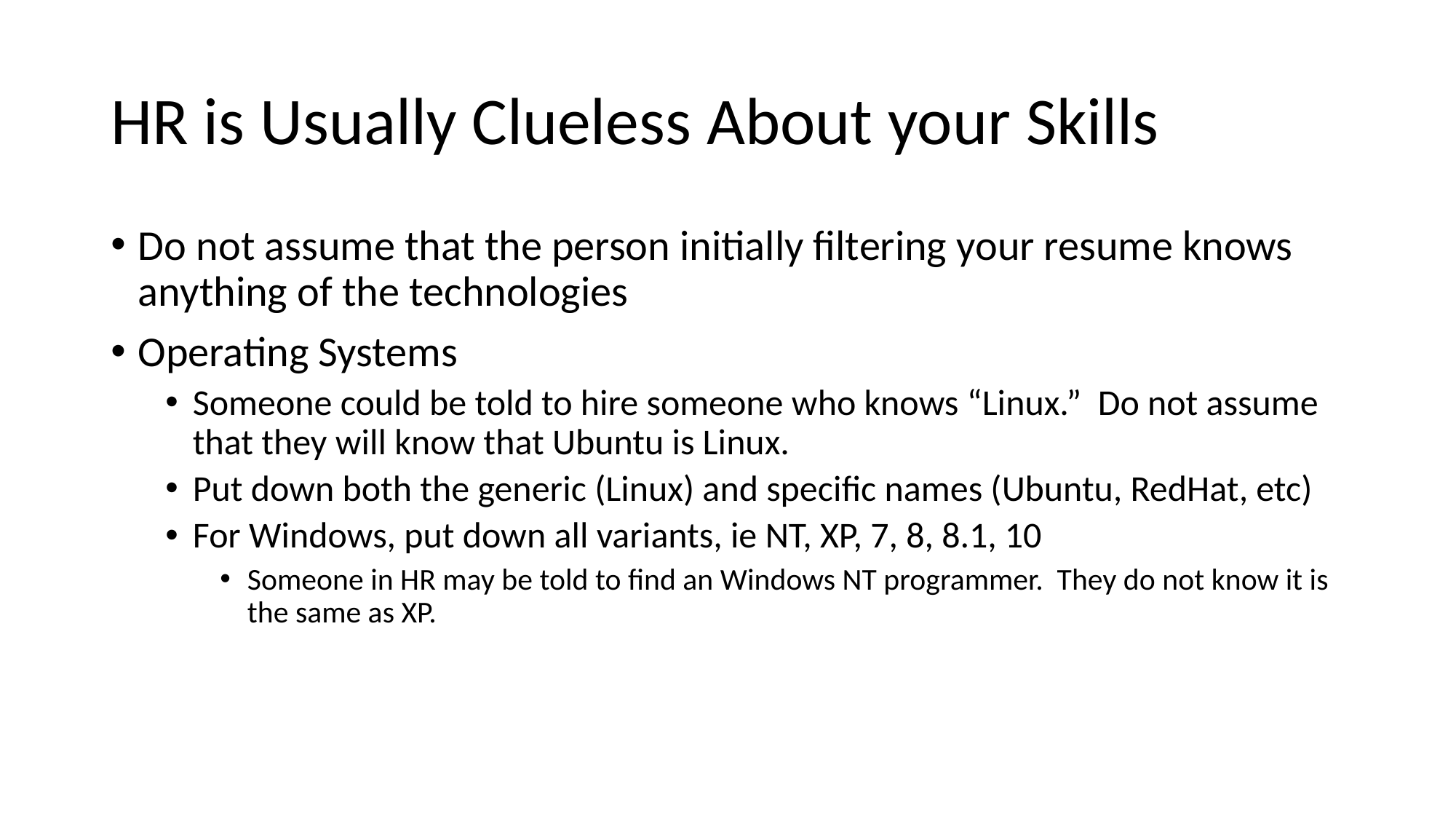

# HR is Usually Clueless About your Skills
Do not assume that the person initially filtering your resume knows anything of the technologies
Operating Systems
Someone could be told to hire someone who knows “Linux.”  Do not assume that they will know that Ubuntu is Linux.
Put down both the generic (Linux) and specific names (Ubuntu, RedHat, etc)
For Windows, put down all variants, ie NT, XP, 7, 8, 8.1, 10
Someone in HR may be told to find an Windows NT programmer.  They do not know it is the same as XP.